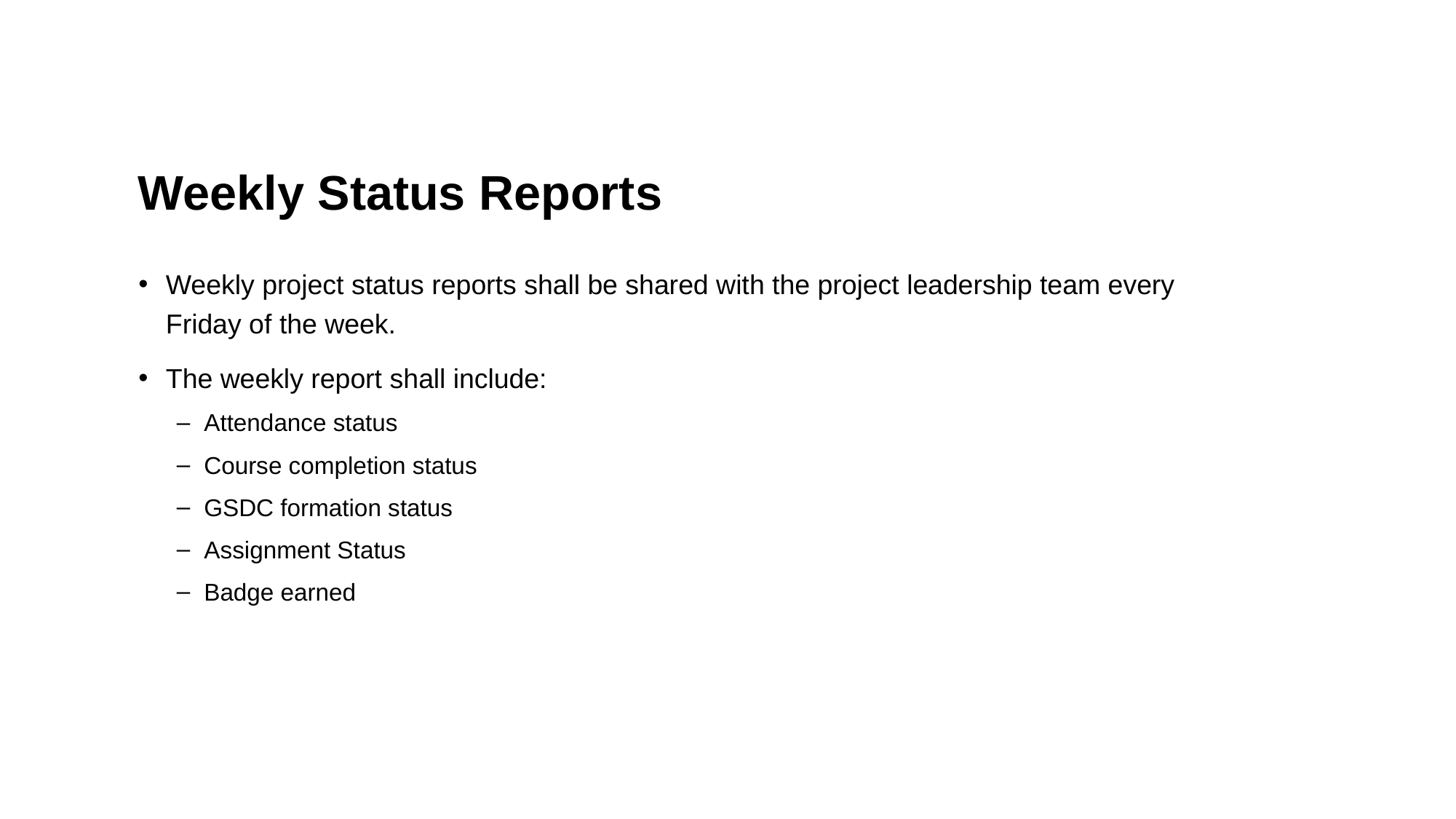

# Weekly Status Reports
Weekly project status reports shall be shared with the project leadership team every Friday of the week.
The weekly report shall include:
Attendance status
Course completion status
GSDC formation status
Assignment Status
Badge earned